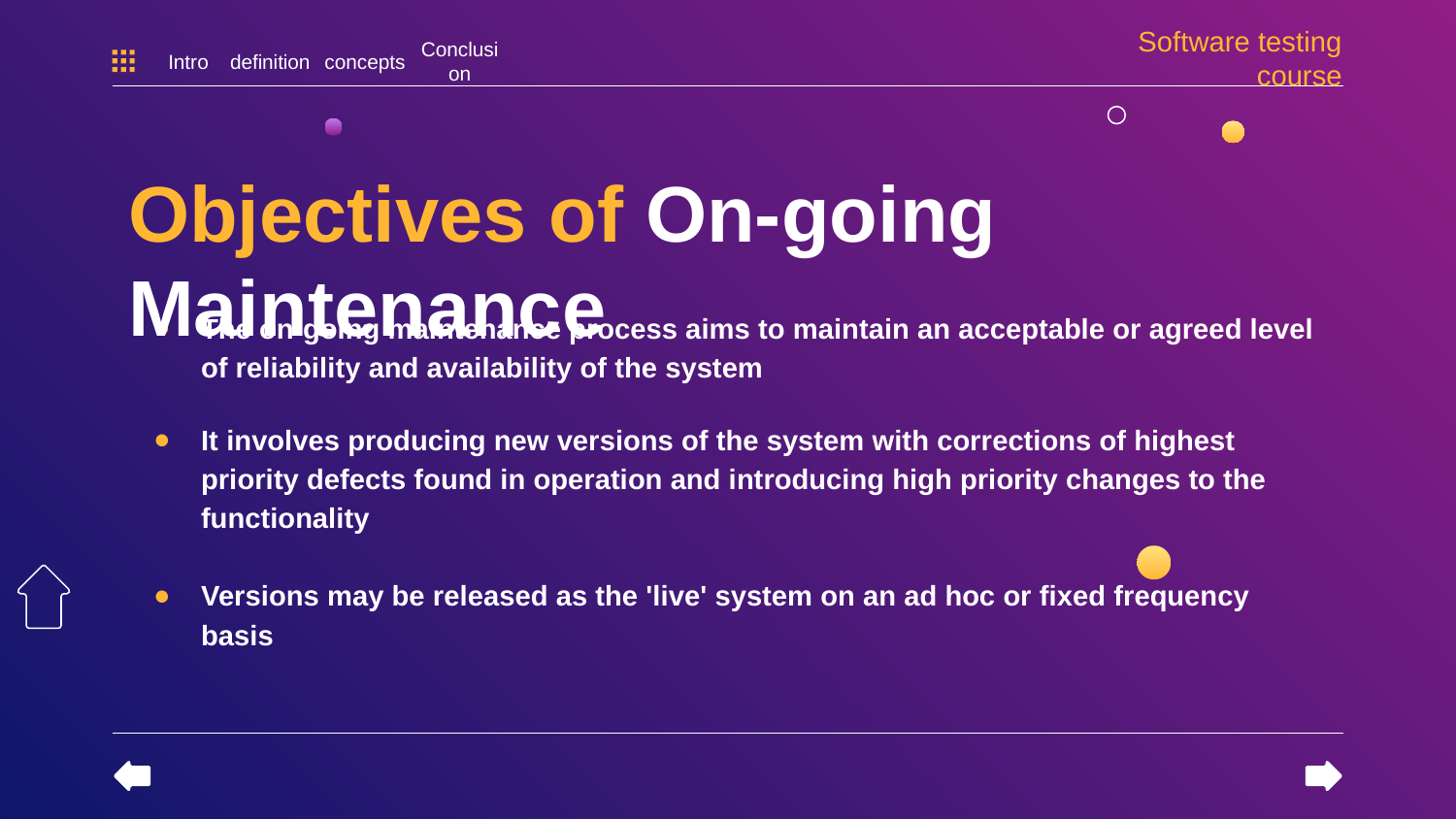

Software testing course
Intro
definition
concepts
Conclusion

# Objectives of On-going Maintenance
The on-going maintenance process aims to maintain an acceptable or agreed level of reliability and availability of the system
It involves producing new versions of the system with corrections of highest priority defects found in operation and introducing high priority changes to the functionality
Versions may be released as the 'live' system on an ad hoc or fixed frequency basis